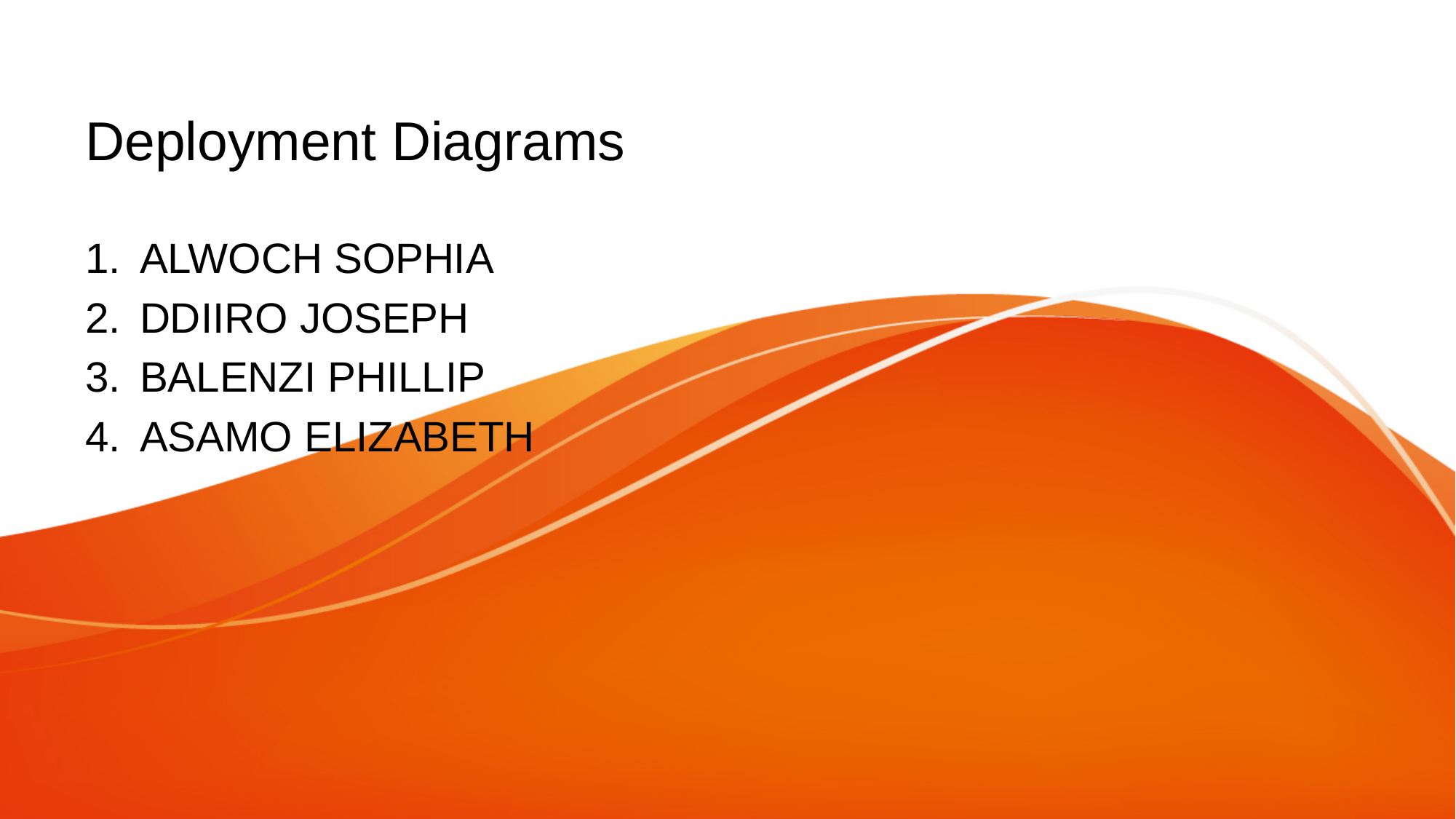

# Deployment Diagrams
ALWOCH SOPHIA
DDIIRO JOSEPH
BALENZI PHILLIP
ASAMO ELIZABETH